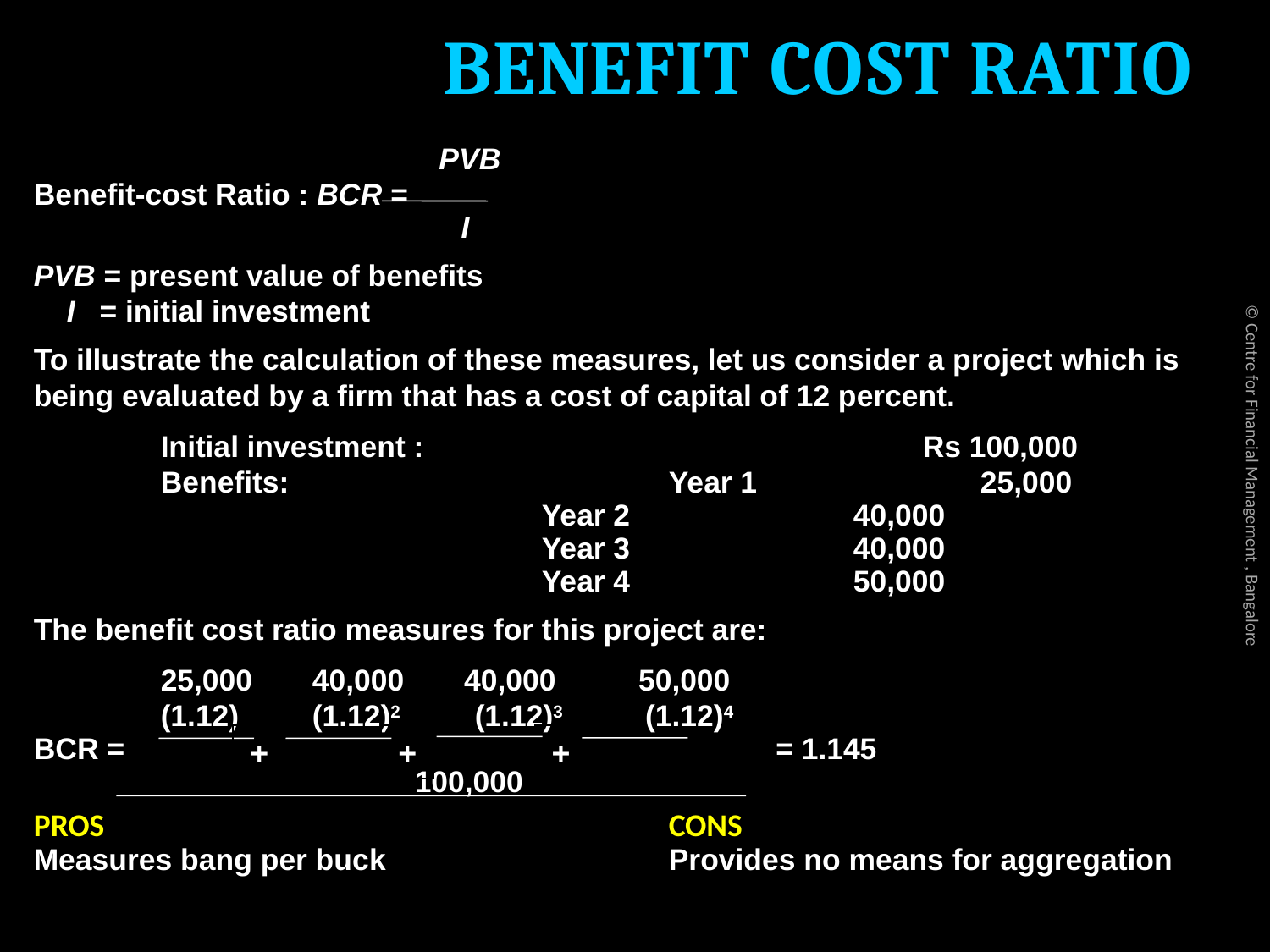

# BENEFIT COST RATIO

		                 PVB
Benefit-cost Ratio : BCR =
		                     I
PVB = present value of benefits
    I   = initial investment
To illustrate the calculation of these measures, let us consider a project which is being evaluated by a firm that has a cost of capital of 12 percent.
	Initial investment :				Rs 100,000
	Benefits:			Year 1		       25,000
				Year 2		       40,000
				Year 3		       40,000
				Year 4		       50,000
The benefit cost ratio measures for this project are:
	25,000	   40,000	      40,000          50,000
	(1.12)	   (1.12)2         (1.12)3          (1.12)4
BCR = 					             = 1.145
			100,000

PROS					CONS
Measures bang per buck			Provides no means for aggregation

+
+
+